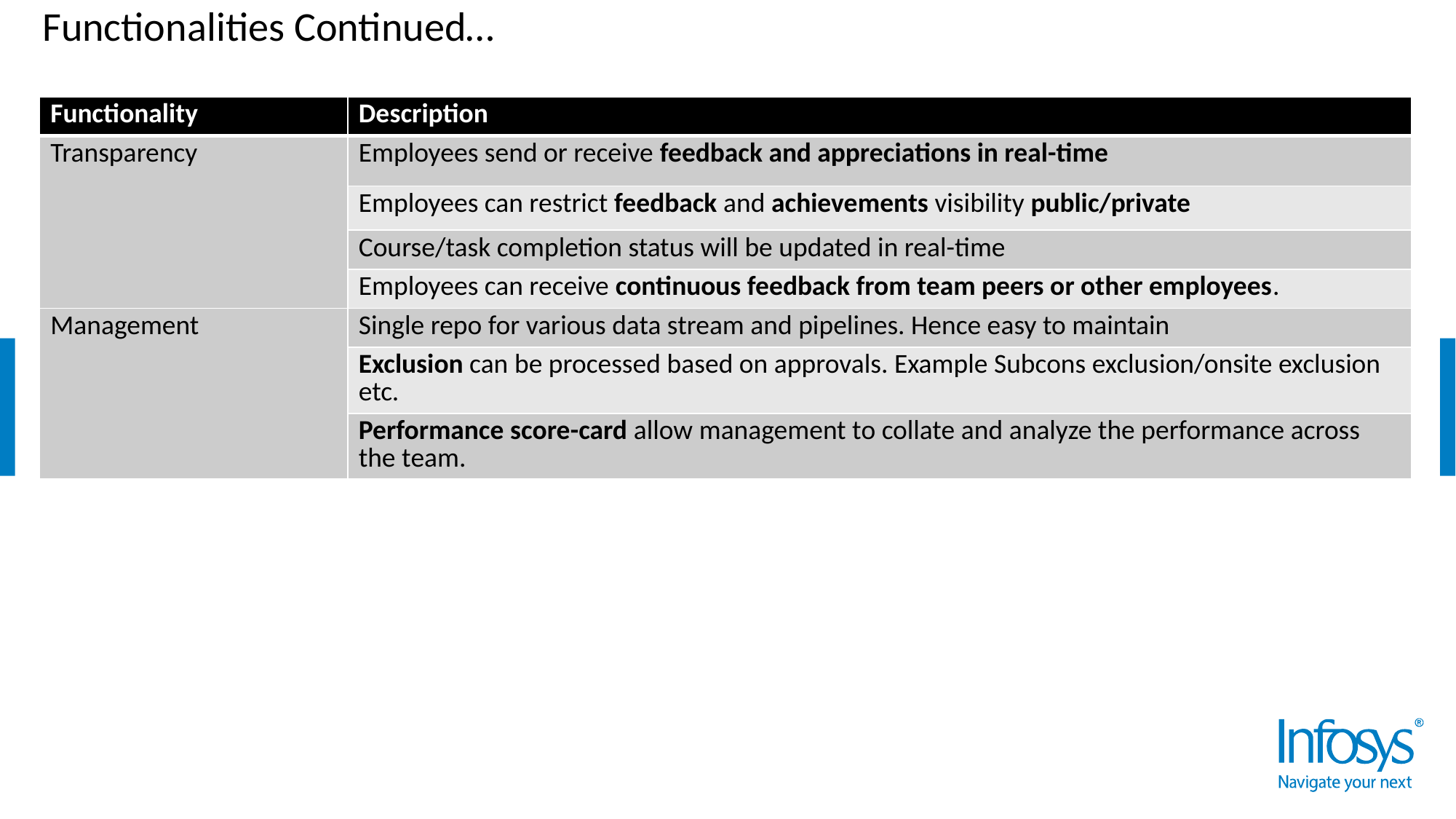

# Functionalities Continued…

| Functionality | Description |
| --- | --- |
| Transparency | Employees send or receive feedback and appreciations in real-time |
|  | Employees can restrict feedback and achievements visibility public/private |
|  | Course/task completion status will be updated in real-time |
|  | Employees can receive continuous feedback from team peers or other employees. |
| Management | Single repo for various data stream and pipelines. Hence easy to maintain |
|  | Exclusion can be processed based on approvals. Example Subcons exclusion/onsite exclusion etc. |
|  | Performance score-card allow management to collate and analyze the performance across the team. |